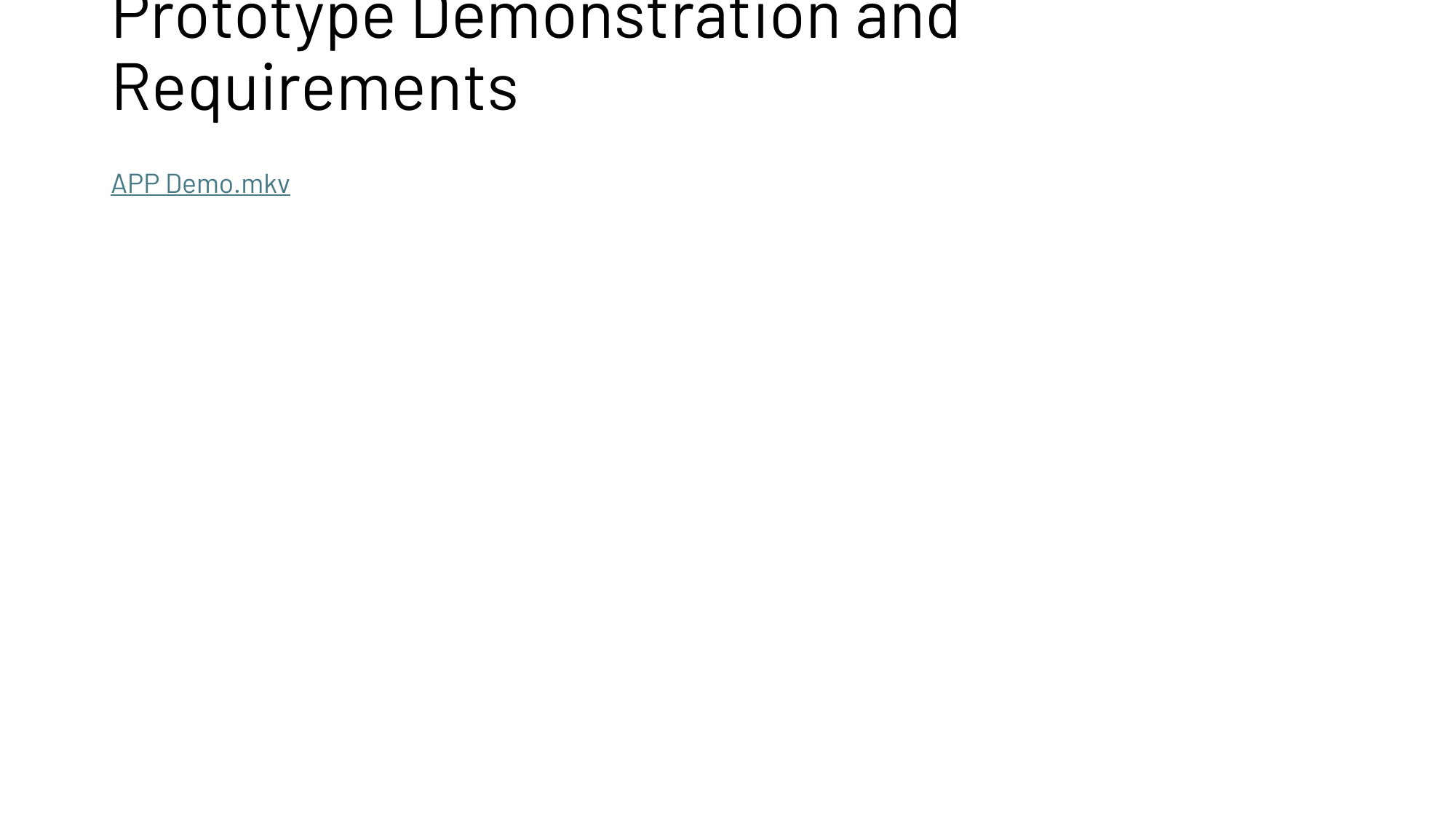

# Prototype Demonstration and Requirements
APP Demo.mkv